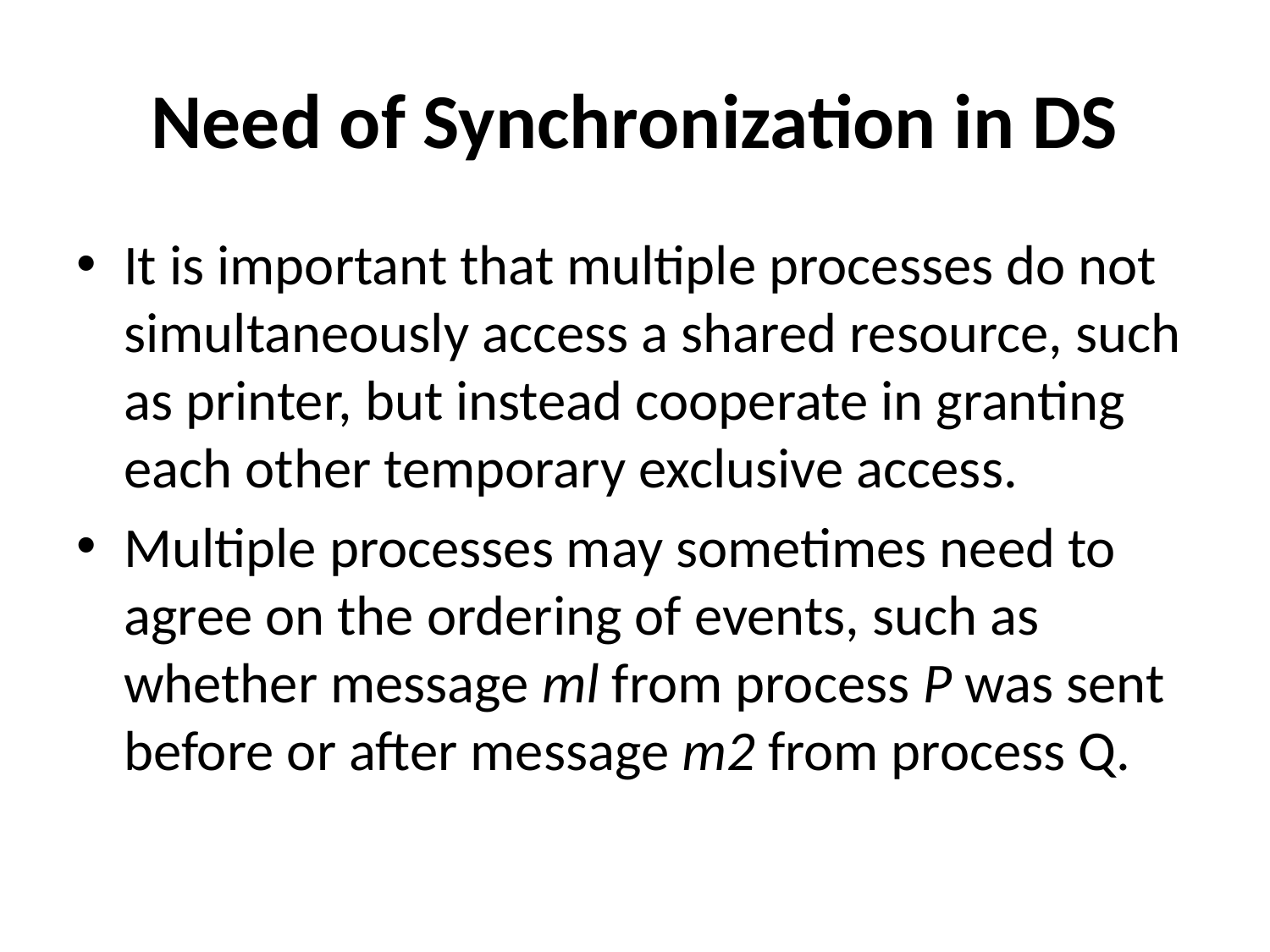

# Need of Synchronization in DS
It is important that multiple processes do not simultaneously access a shared resource, such as printer, but instead cooperate in granting each other temporary exclusive access.
Multiple processes may sometimes need to agree on the ordering of events, such as whether message ml from process P was sent before or after message m2 from process Q.